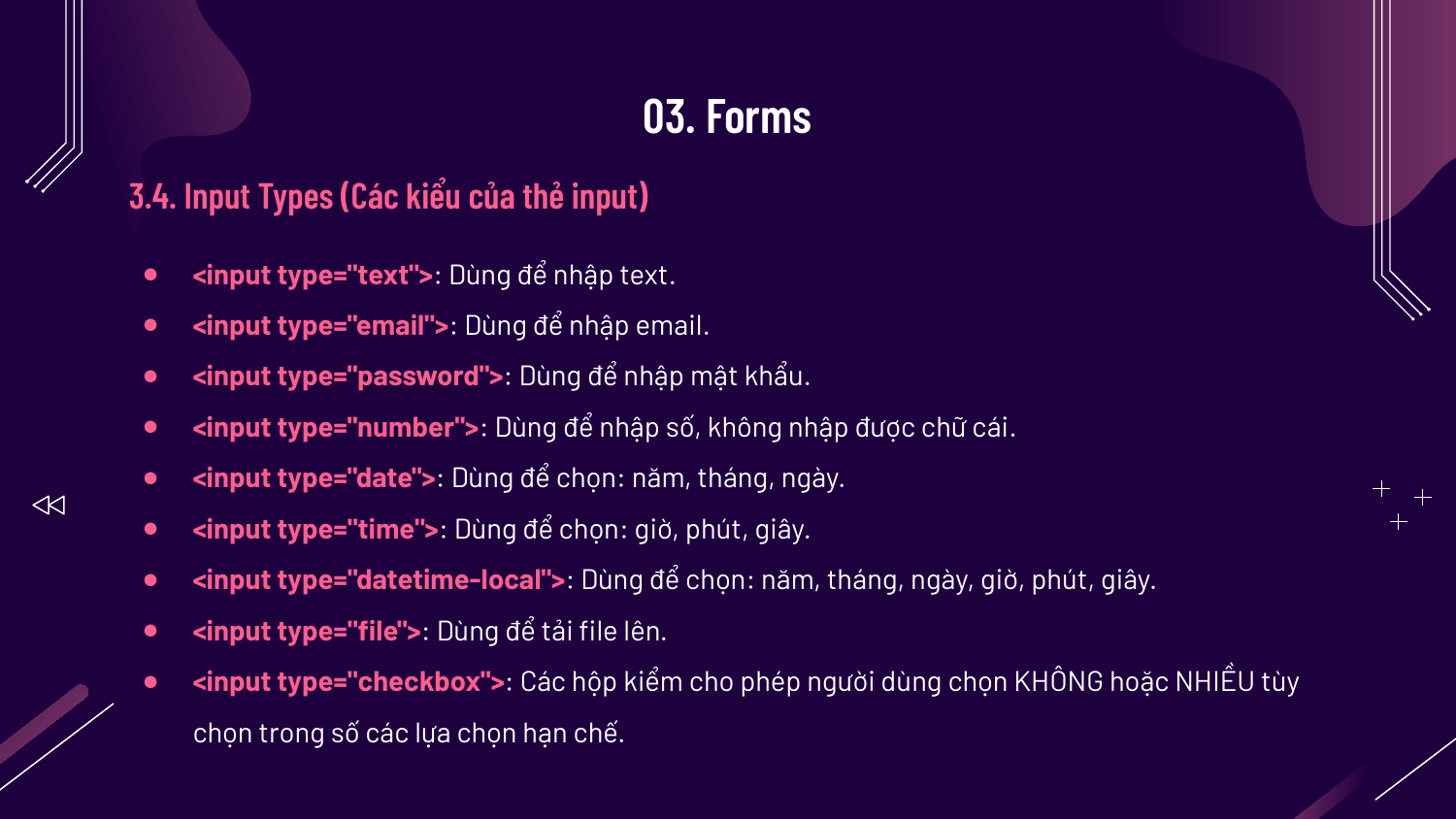

# 03. Forms
3.4. Input Types (Các kiểu của thẻ input)
<input type="text">: Dùng để nhập text.
<input type="email">: Dùng để nhập email.
<input type="password">: Dùng để nhập mật khẩu.
<input type="number">: Dùng để nhập số, không nhập được chữ cái.
<input type="date">: Dùng để chọn: năm, tháng, ngày.
<input type="time">: Dùng để chọn: giờ, phút, giây.
<input type="datetime-local">: Dùng để chọn: năm, tháng, ngày, giờ, phút, giây.
<input type="file">: Dùng để tải file lên.
<input type="checkbox">: Các hộp kiểm cho phép người dùng chọn KHÔNG hoặc NHIỀU tùy chọn trong số các lựa chọn hạn chế.